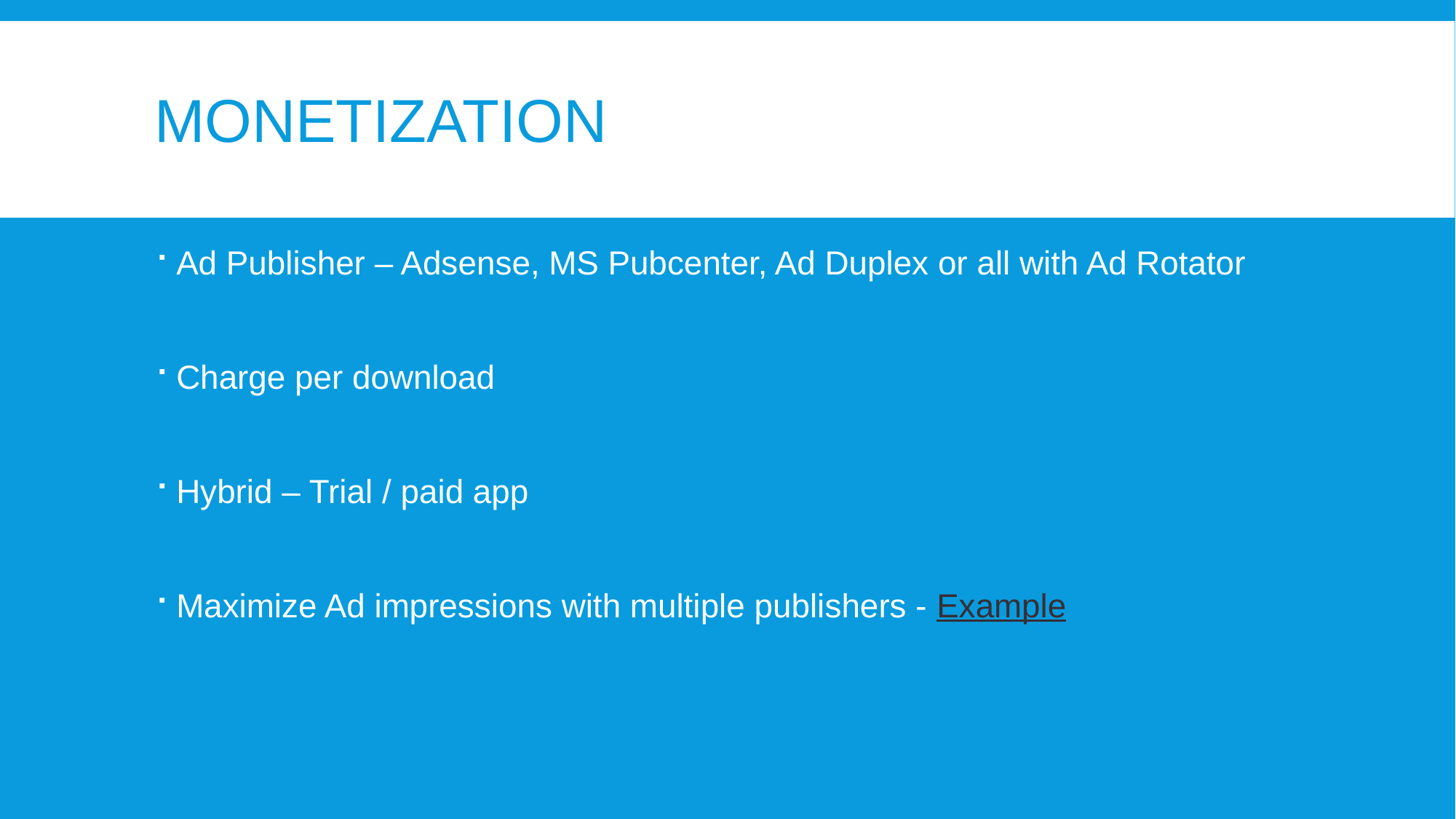

# Monetization
Ad Publisher – Adsense, MS Pubcenter, Ad Duplex or all with Ad Rotator

Charge per download

Hybrid – Trial / paid app

Maximize Ad impressions with multiple publishers - Example